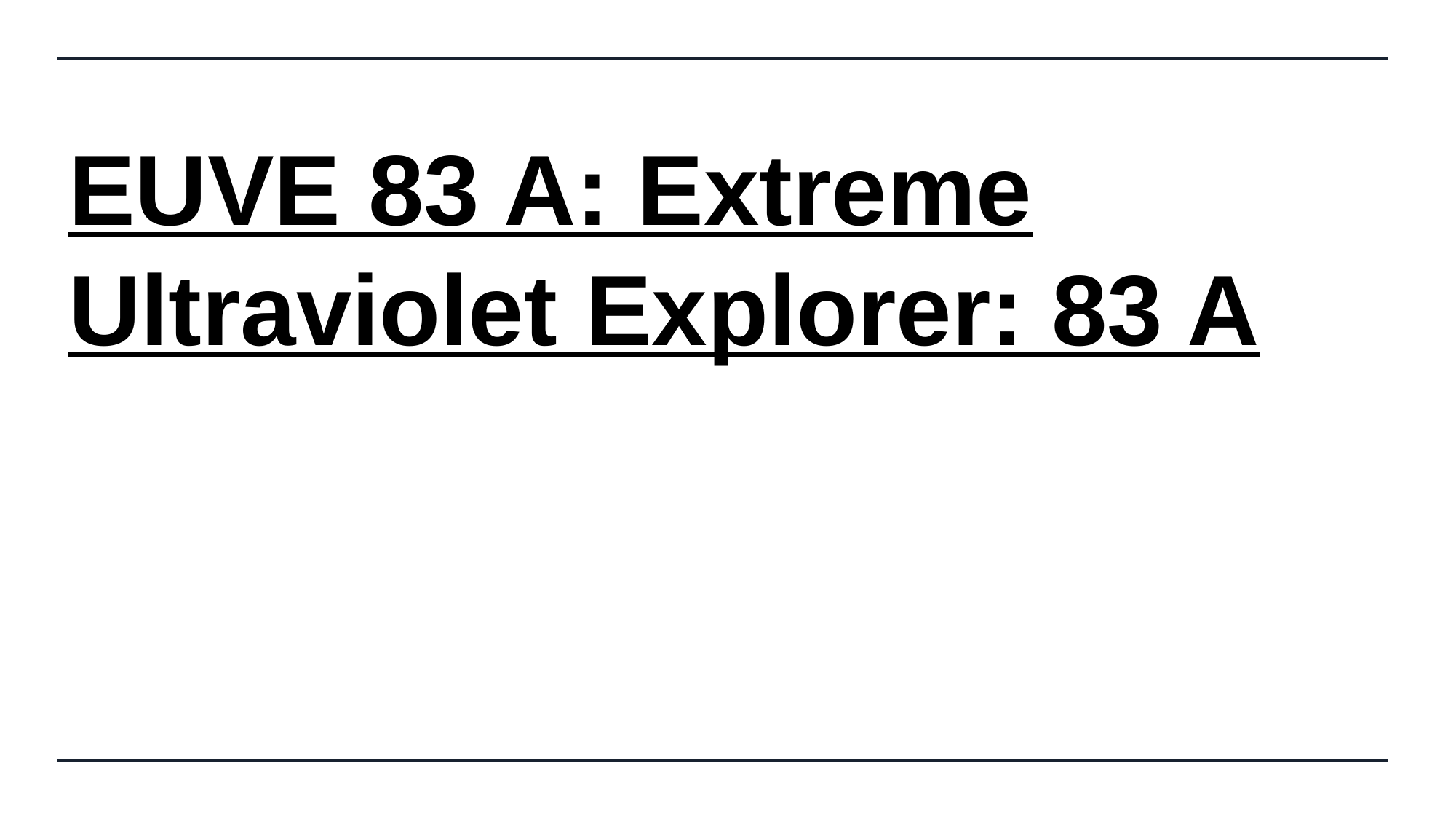

# EUVE 83 A: Extreme Ultraviolet Explorer: 83 A